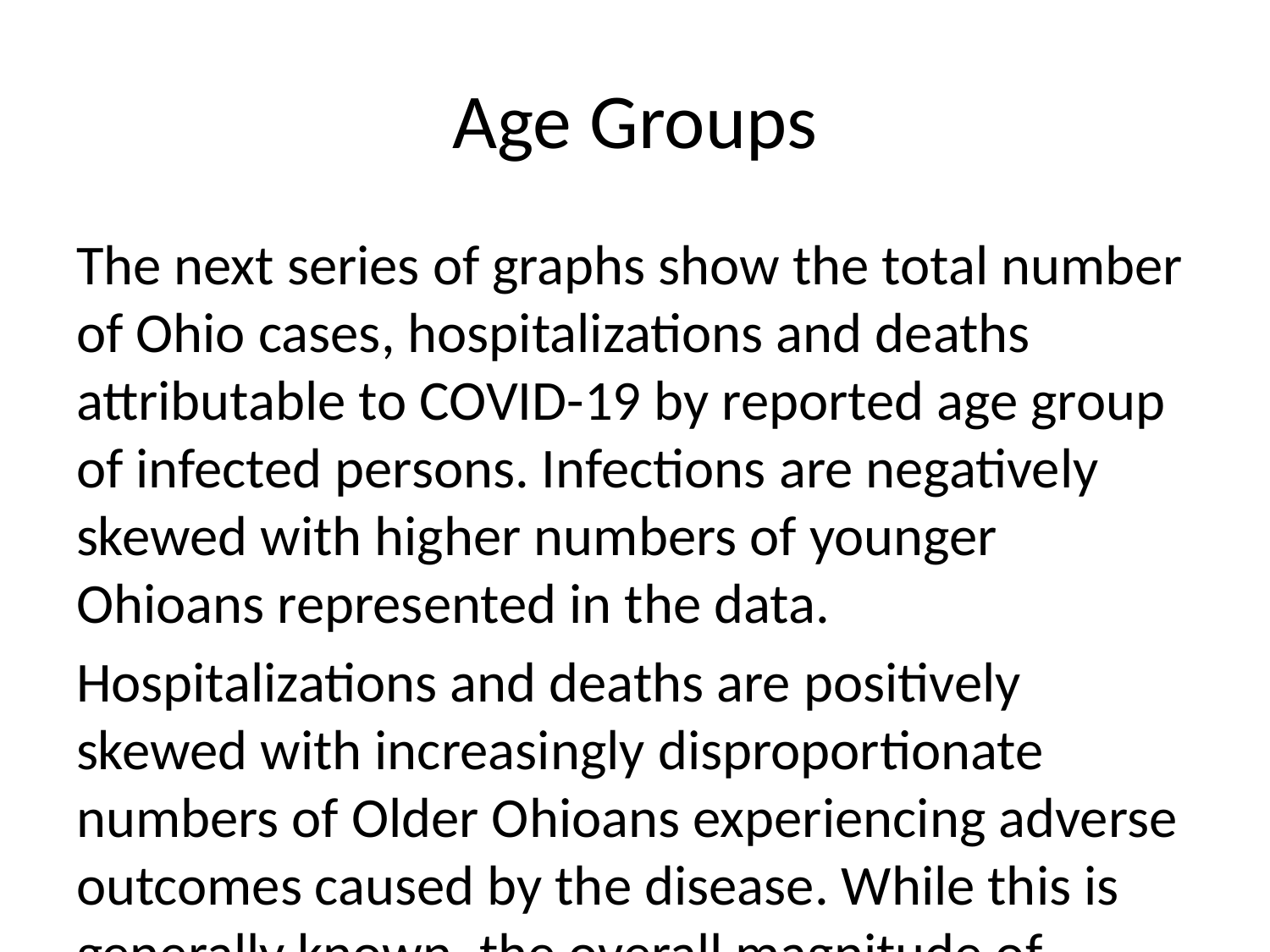

# Age Groups
The next series of graphs show the total number of Ohio cases, hospitalizations and deaths attributable to COVID-19 by reported age group of infected persons. Infections are negatively skewed with higher numbers of younger Ohioans represented in the data.
Hospitalizations and deaths are positively skewed with increasingly disproportionate numbers of Older Ohioans experiencing adverse outcomes caused by the disease. While this is generally known, the overall magnitude of deaths among older Ohioans verses younger Ohioans is still surprising.